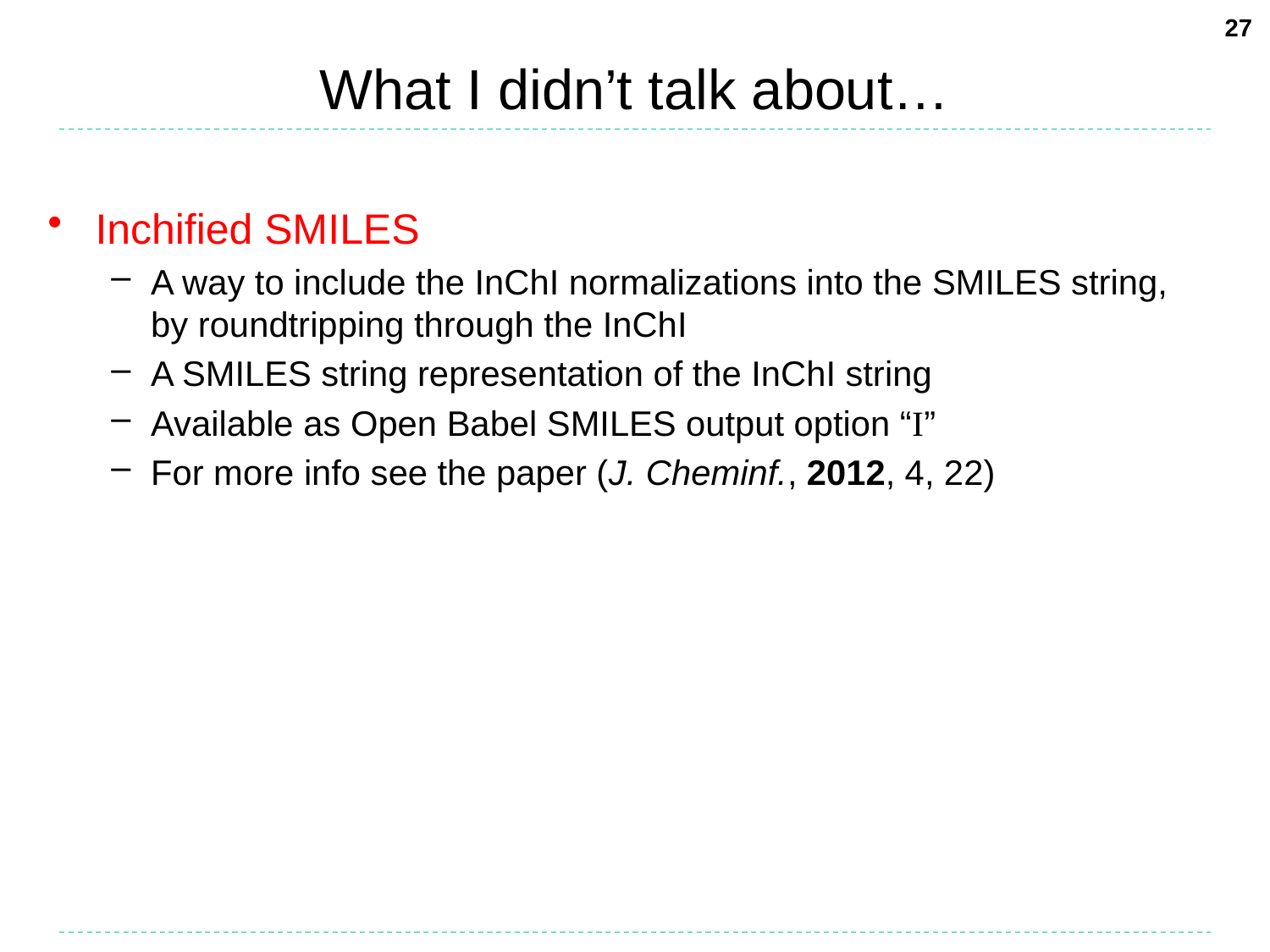

27
# What I didn’t talk about…

Inchified SMILES
A way to include the InChI normalizations into the SMILES string, by roundtripping through the InChI
A SMILES string representation of the InChI string
Available as Open Babel SMILES output option “I”
For more info see the paper (J. Cheminf., 2012, 4, 22)